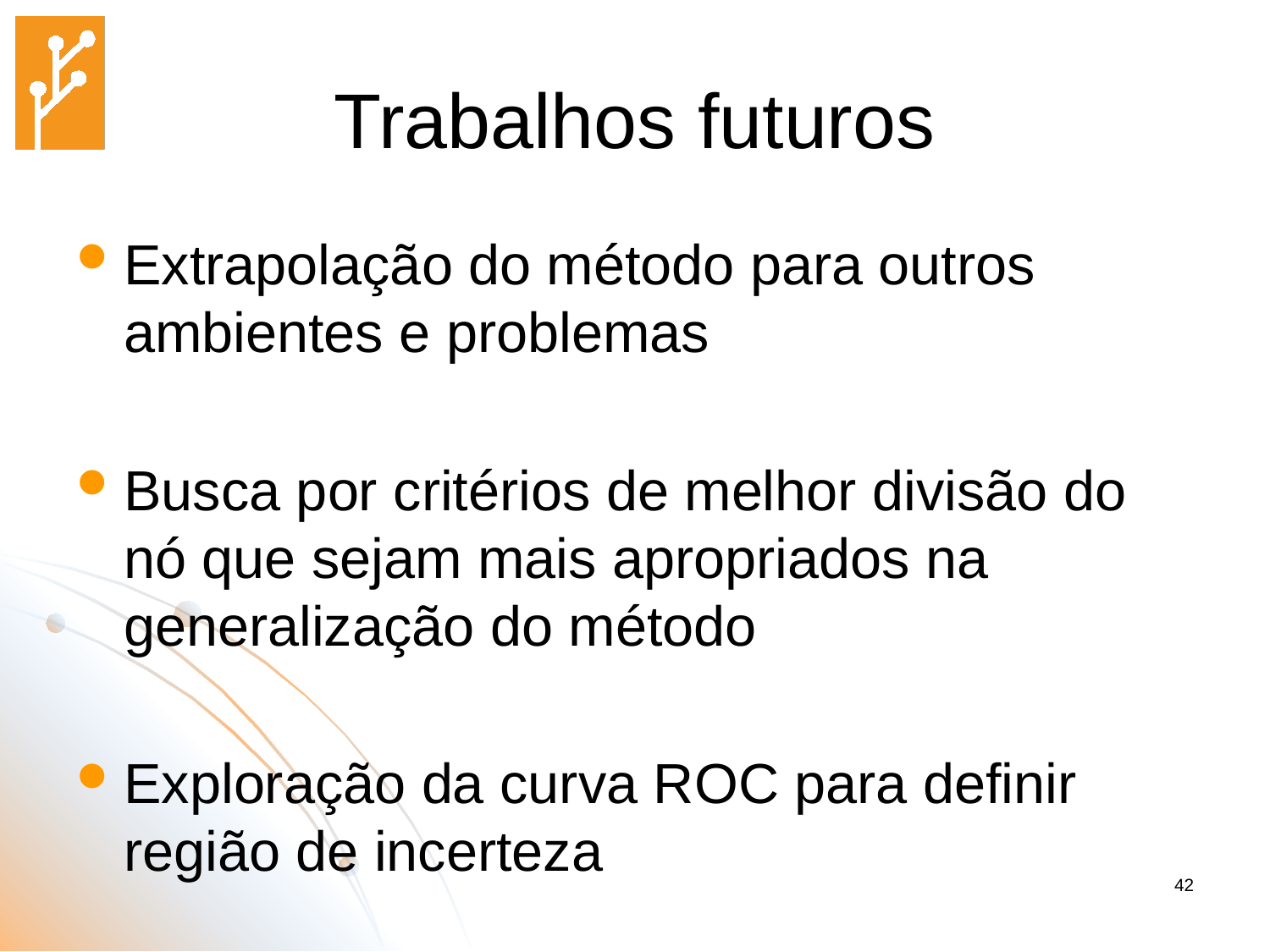

# Trabalhos futuros
Extrapolação do método para outros ambientes e problemas

Busca por critérios de melhor divisão do nó que sejam mais apropriados na generalização do método

Exploração da curva ROC para definir região de incerteza
42